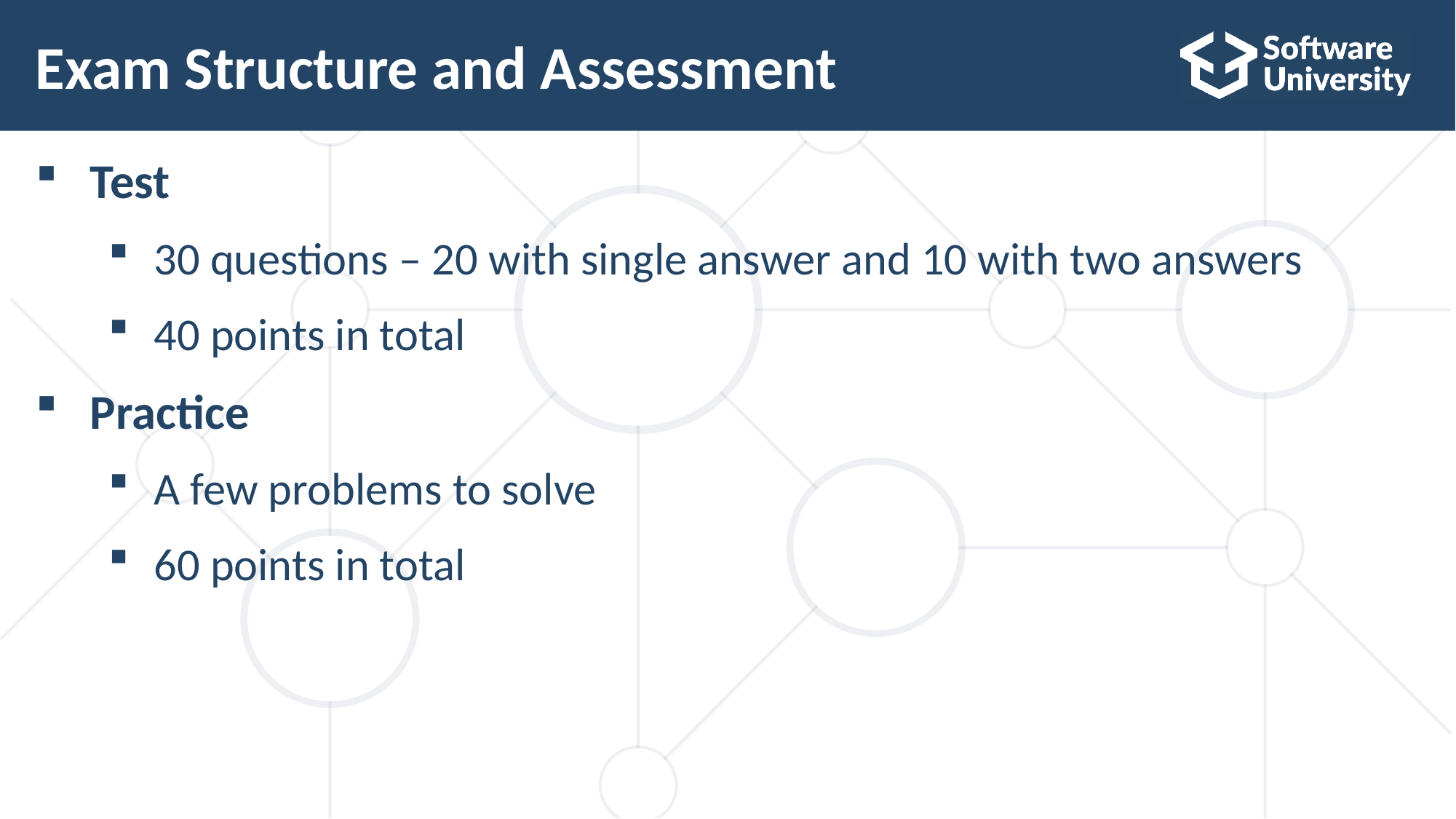

# Exam Structure and Assessment
Test
30 questions – 20 with single answer and 10 with two answers
40 points in total
Practice
A few problems to solve
60 points in total